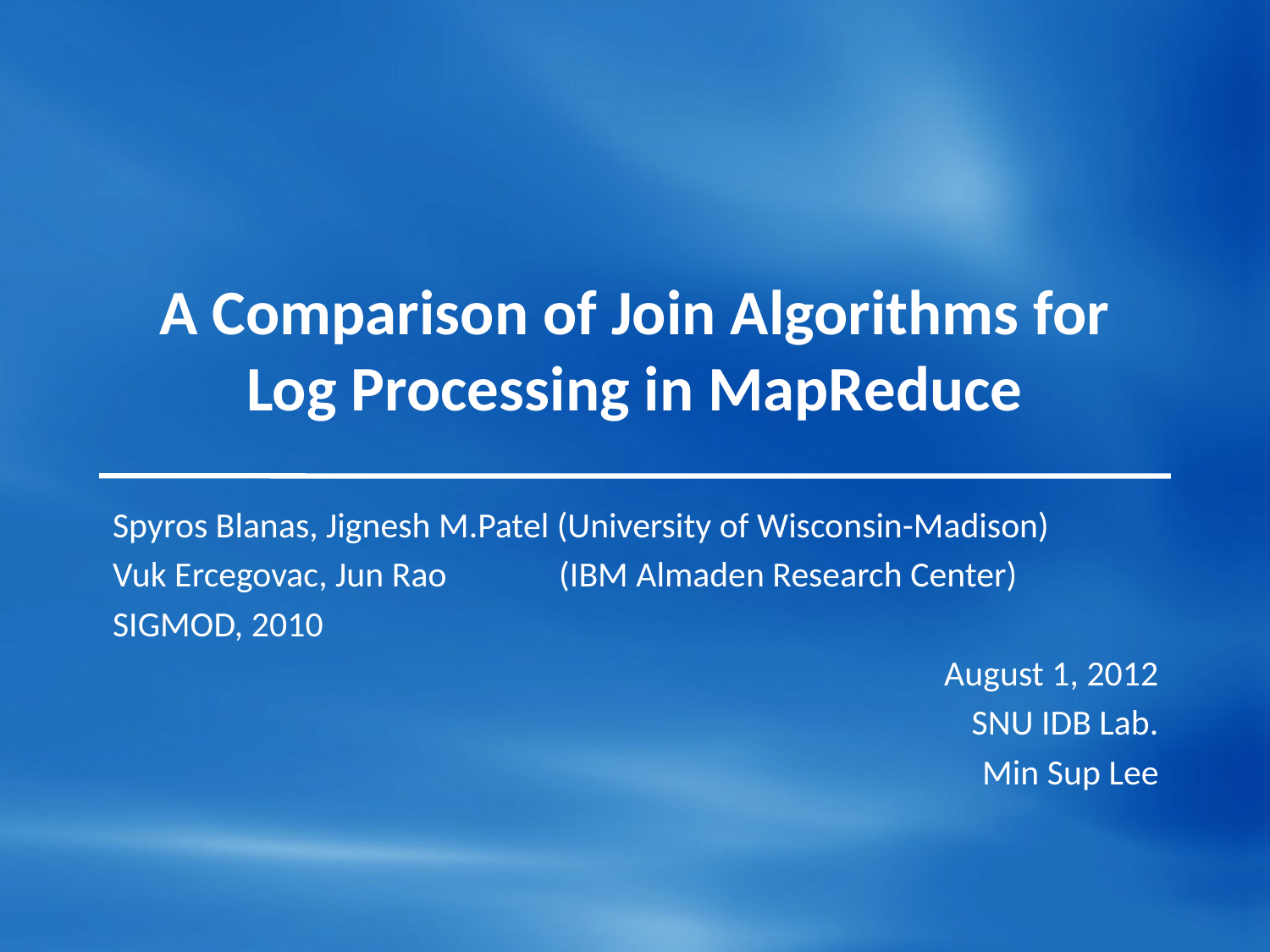

# A Comparison of Join Algorithms for Log Processing in MapReduce
Spyros Blanas, Jignesh M.Patel (University of Wisconsin-Madison)
Vuk Ercegovac, Jun Rao              (IBM Almaden Research Center)
SIGMOD, 2010
August 1, 2012
SNU IDB Lab.
Min Sup Lee